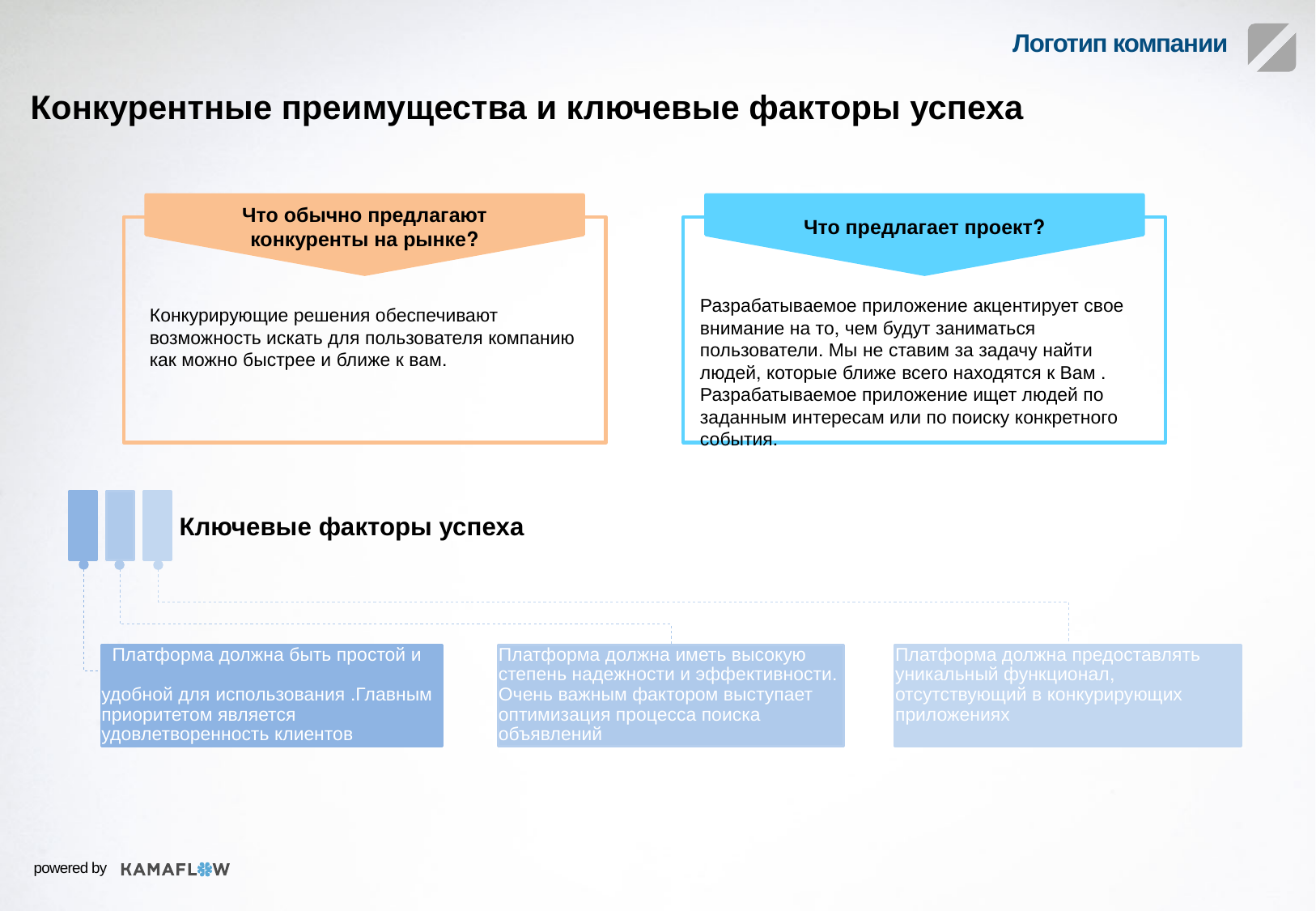

Конкурентные преимущества и ключевые факторы успеха
Что обычно предлагают конкуренты на рынке?
Что предлагает проект?

Разрабатываемое приложение акцентирует свое внимание на то, чем будут заниматься пользователи. Мы не ставим за задачу найти людей, которые ближе всего находятся к Вам . Разрабатываемое приложение ищет людей по заданным интересам или по поиску конкретного события.
Конкурирующие решения обеспечивают возможность искать для пользователя компанию как можно быстрее и ближе к вам.
Ключевые факторы успеха

  Платформа должна быть простой и                                                                удобной для использования .Главным приоритетом является удовлетворенность клиентов
Платформа должна иметь высокую степень надежности и эффективности. Очень важным фактором выступает оптимизация процесса поиска объявлений
Платформа должна предоставлять уникальный функционал, отсутствующий в конкурирующих приложениях